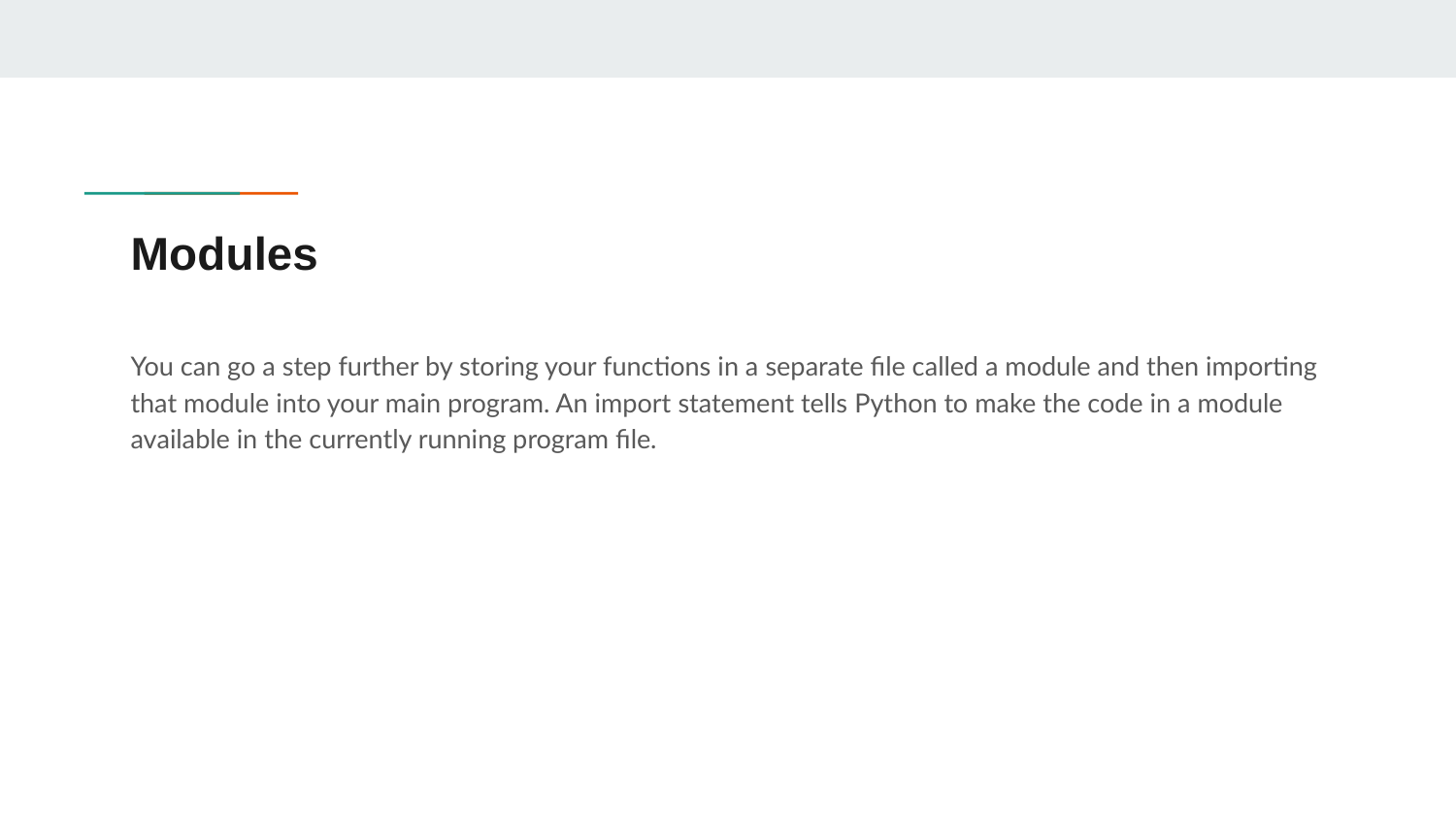

# Modules
You can go a step further by storing your functions in a separate file called a module and then importing that module into your main program. An import statement tells Python to make the code in a module available in the currently running program file.